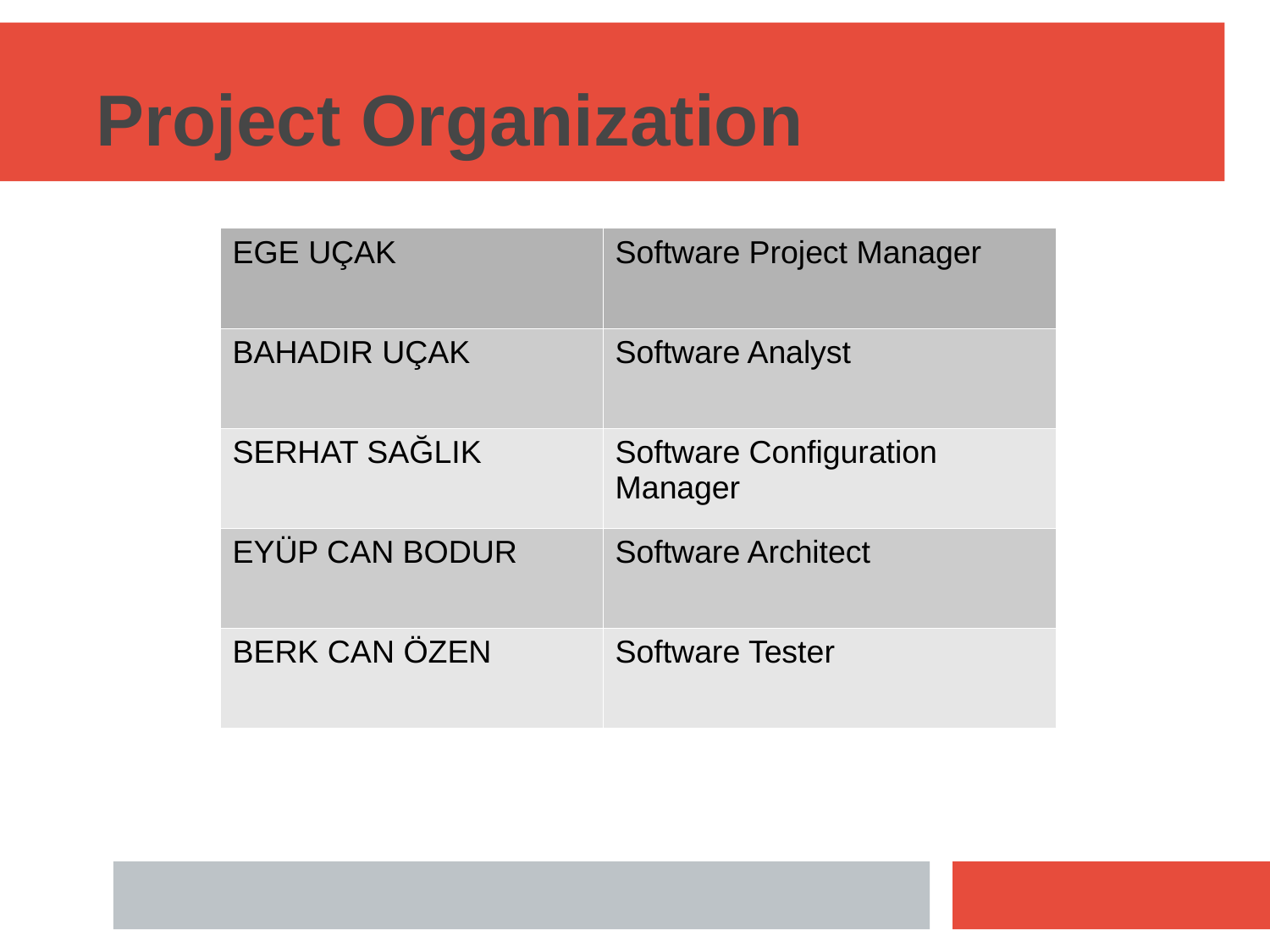

Project Organization

| EGE UÇAK | Software Project Manager |
| --- | --- |
| BAHADIR UÇAK | Software Analyst |
| SERHAT SAĞLIK | Software Configuration Manager |
| EYÜP CAN BODUR | Software Architect |
| BERK CAN ÖZEN | Software Tester |